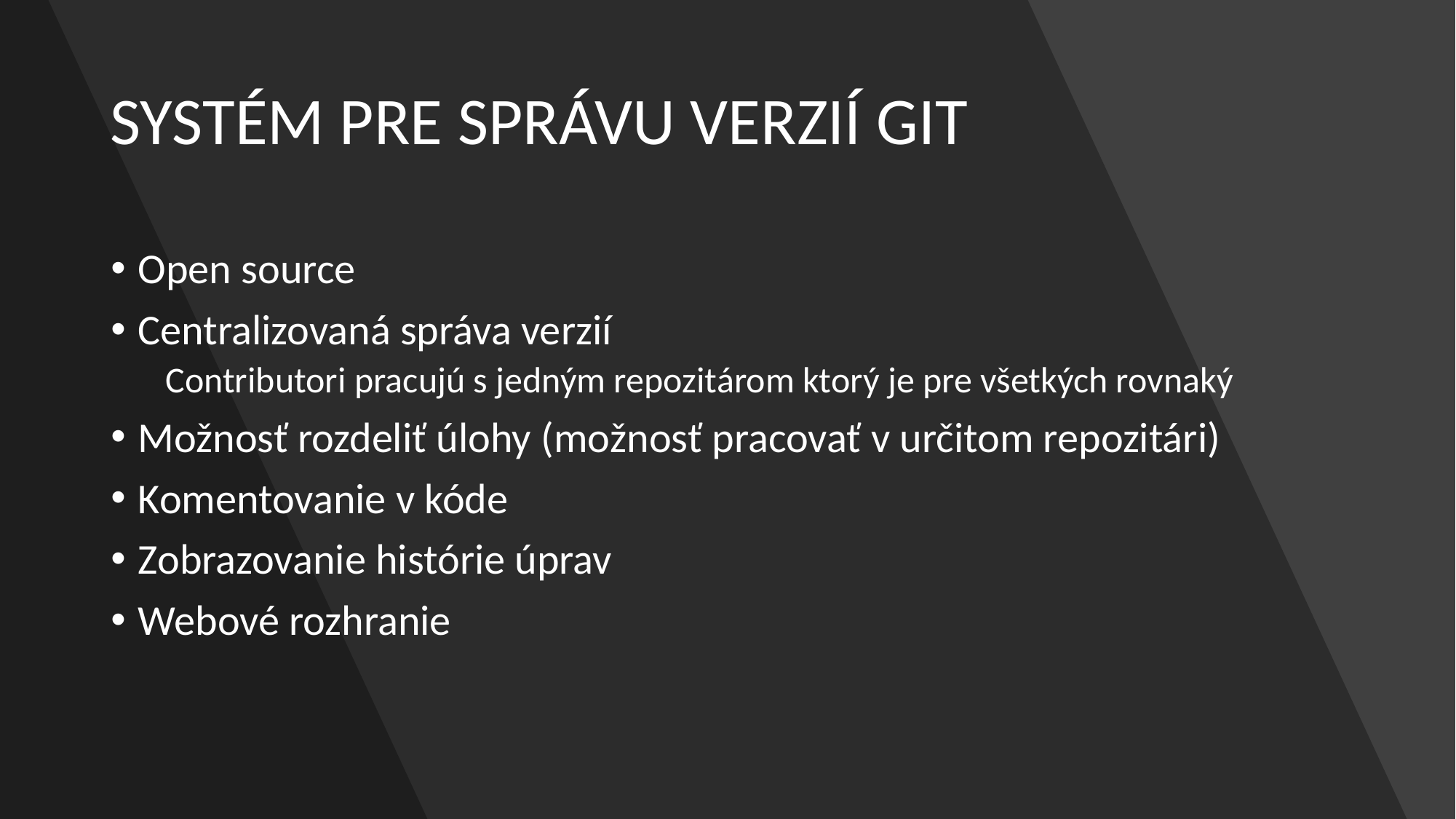

# SYSTÉM PRE SPRÁVU VERZIÍ GIT
Open source
Centralizovaná správa verzií
Contributori pracujú s jedným repozitárom ktorý je pre všetkých rovnaký
Možnosť rozdeliť úlohy (možnosť pracovať v určitom repozitári)
Komentovanie v kóde
Zobrazovanie histórie úprav
Webové rozhranie